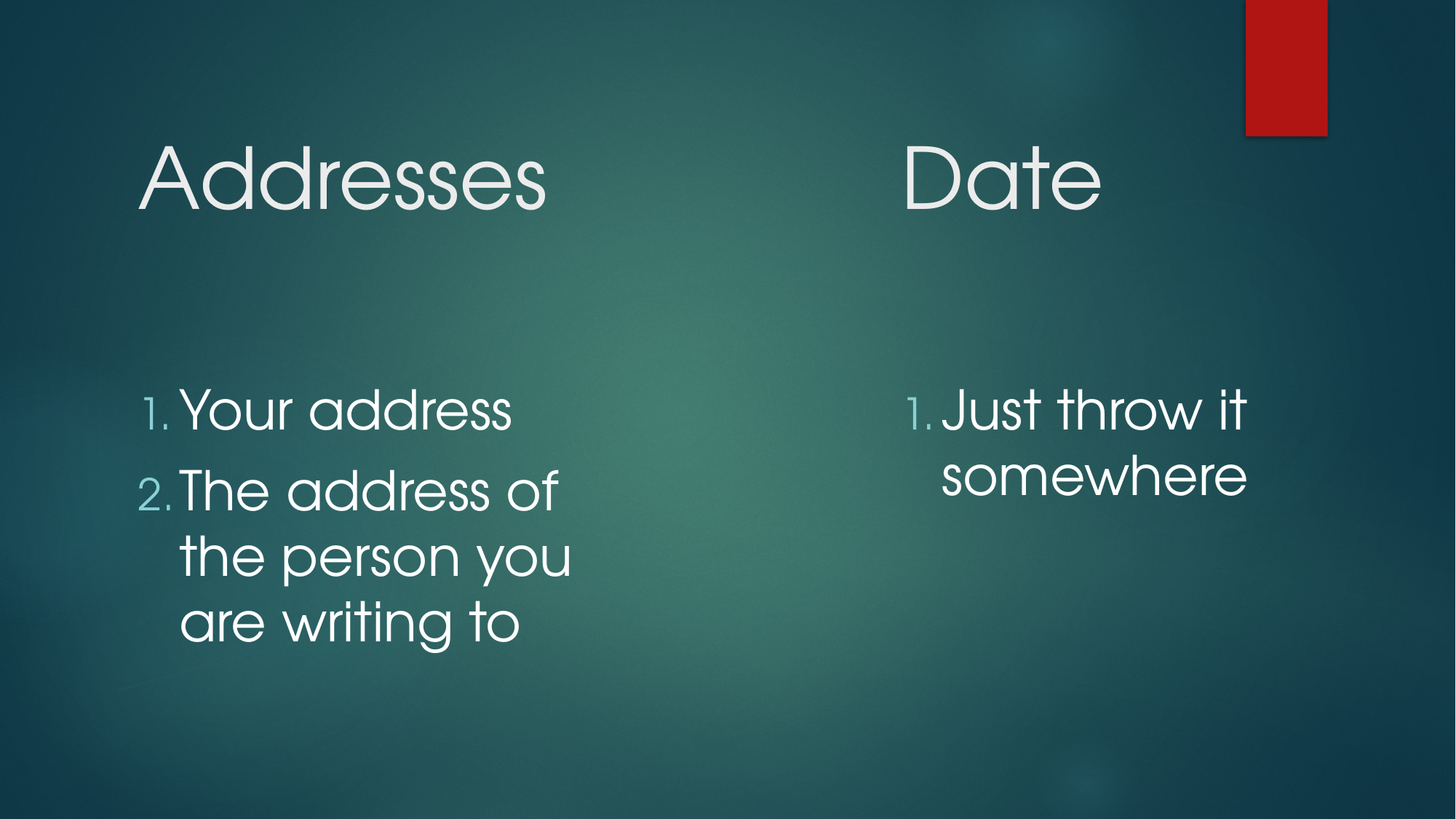

# Addresses
Date
Your address
The address of the person you are writing to
Just throw it somewhere